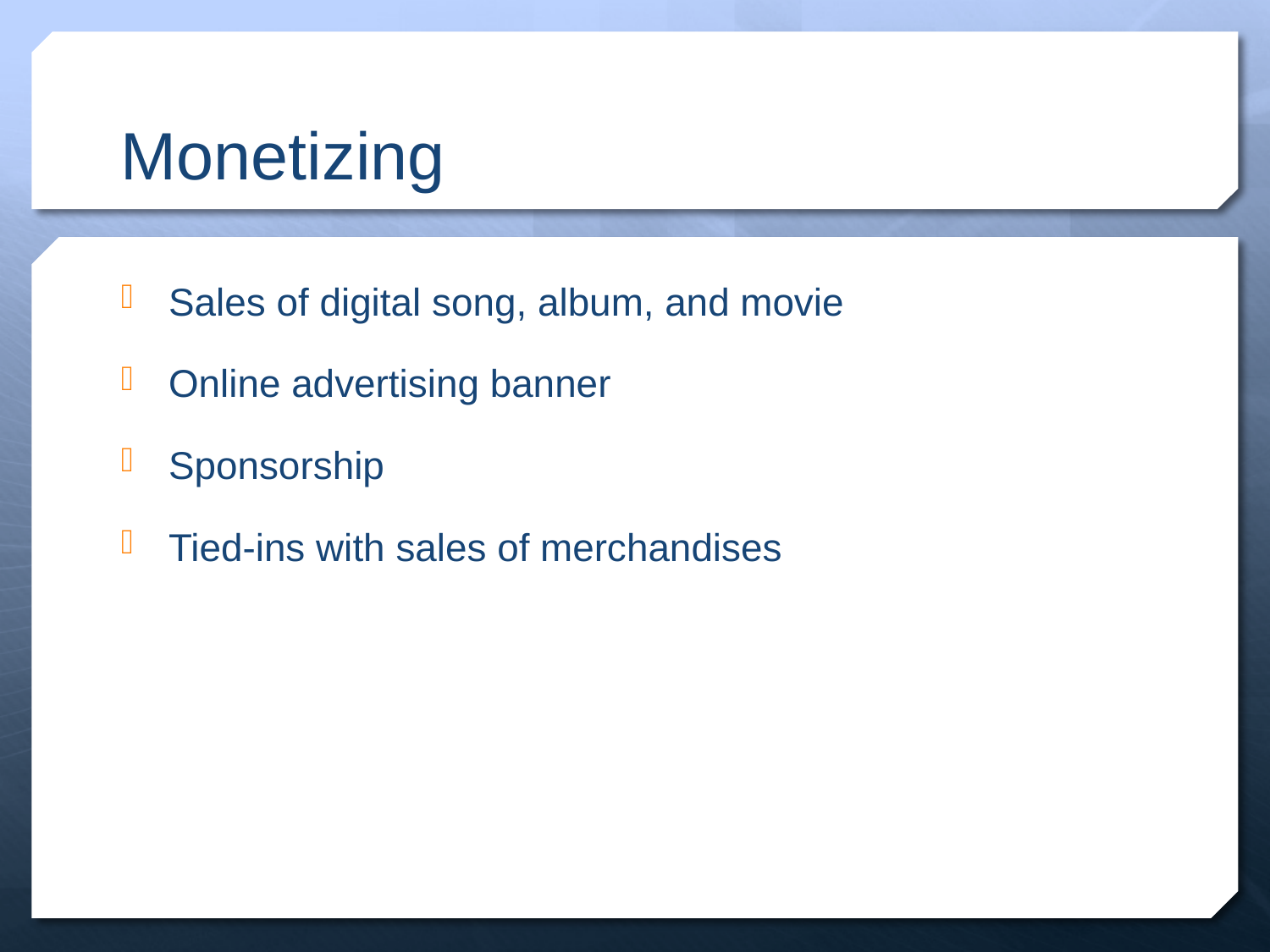

# Monetizing
Sales of digital song, album, and movie
Online advertising banner
Sponsorship
Tied-ins with sales of merchandises